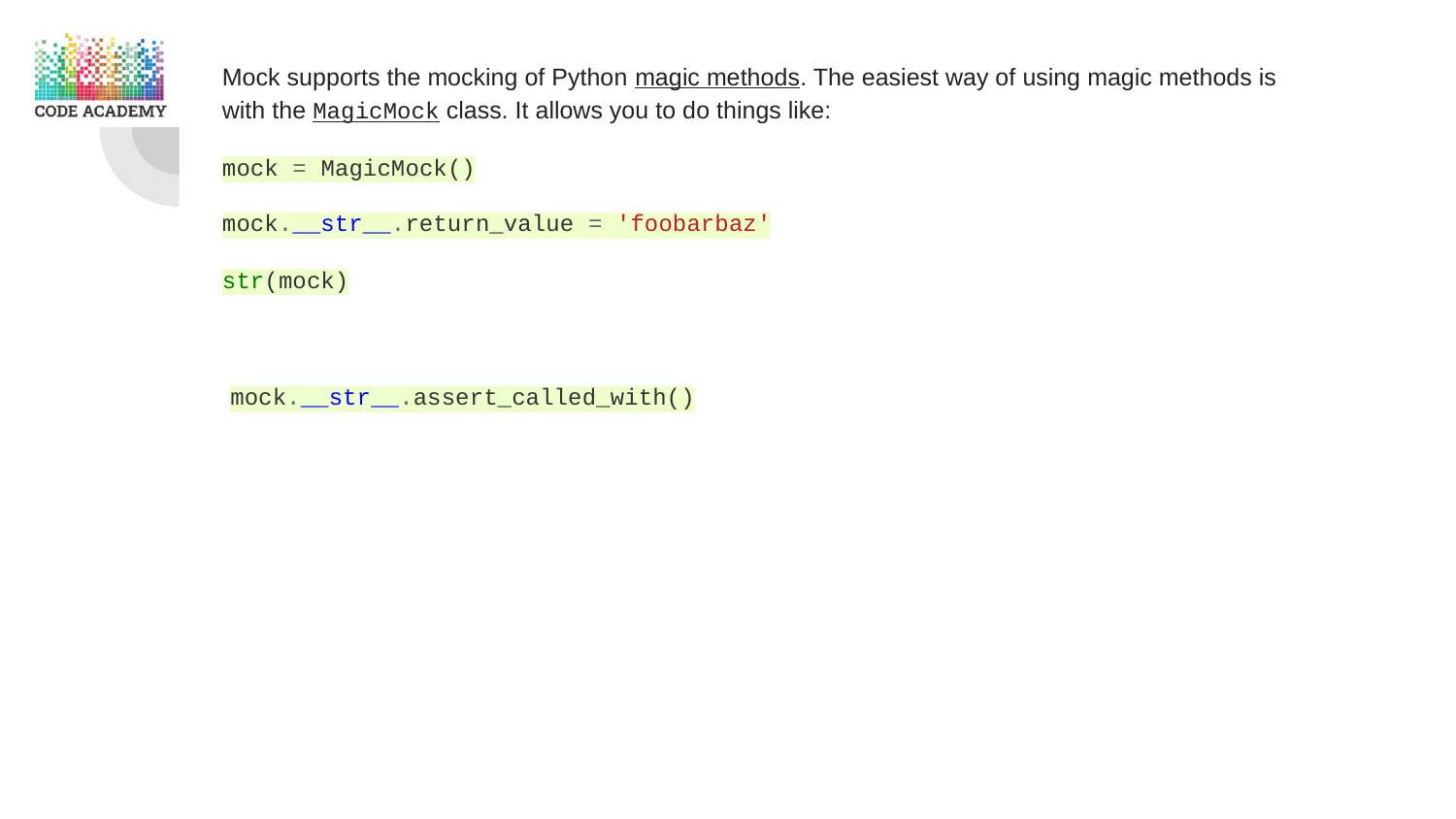

Mock supports the mocking of Python magic methods. The easiest way of using magic methods is with the MagicMock class. It allows you to do things like:
mock = MagicMock()
mock.__str__.return_value = 'foobarbaz'
str(mock)

mock.__str__.assert_called_with()